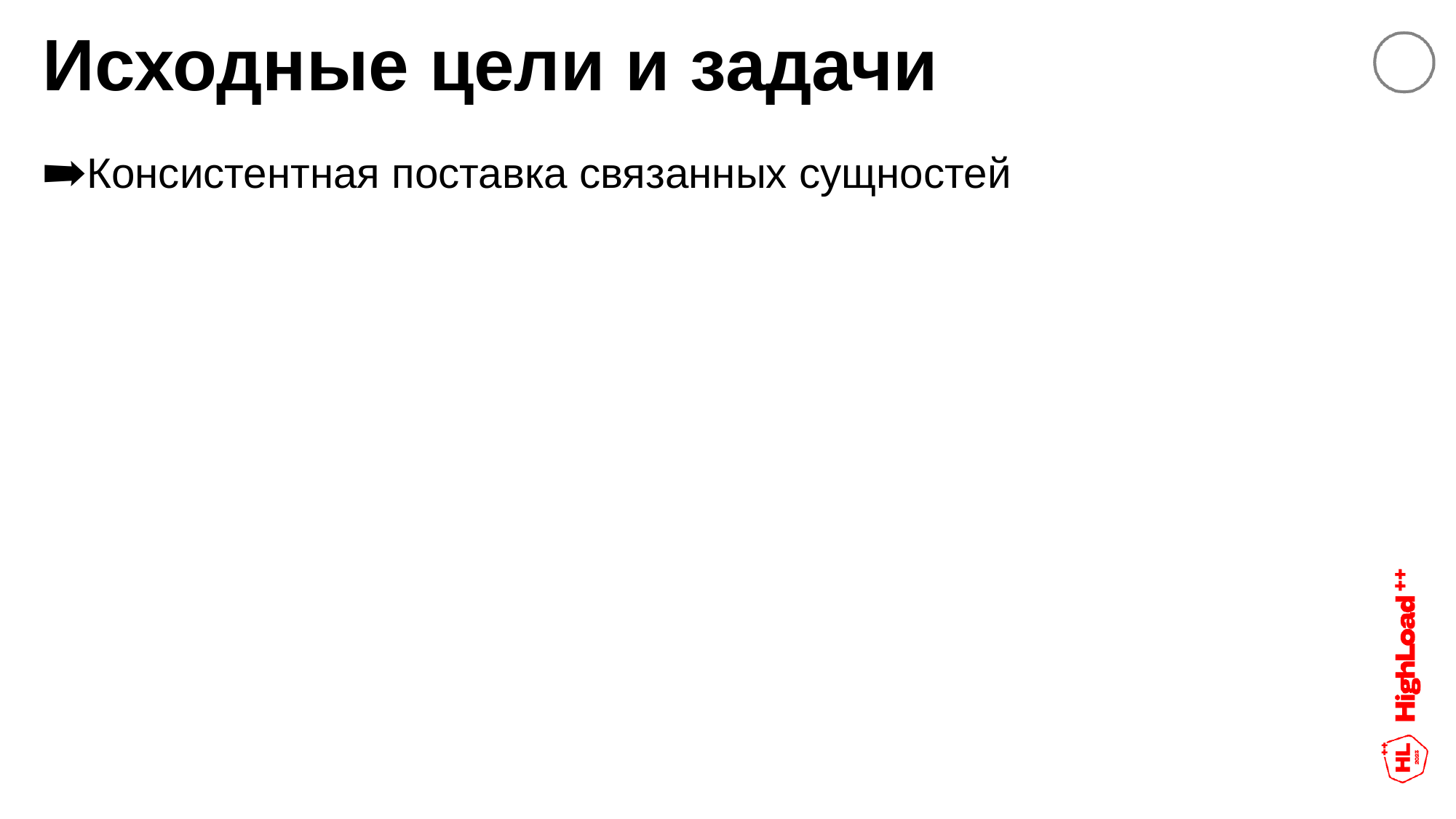

# Исходные цели и задачи
4
Консистентная поставка связанных сущностей